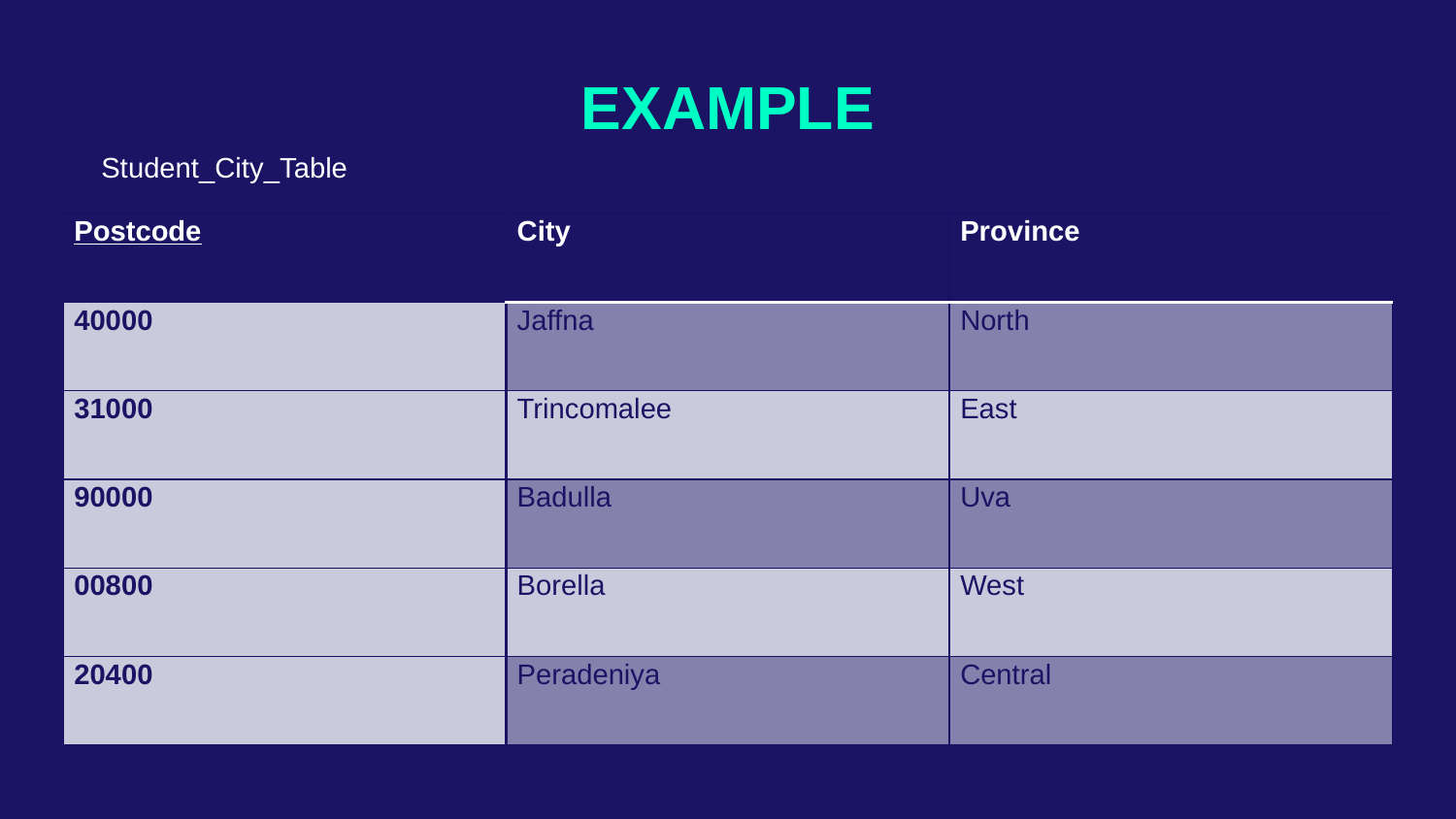

# EXAMPLE
Student_City_Table
| Postcode | City | Province |
| --- | --- | --- |
| 40000 | Jaffna | North |
| 31000 | Trincomalee | East |
| 90000 | Badulla | Uva |
| 00800 | Borella | West |
| 20400 | Peradeniya | Central |